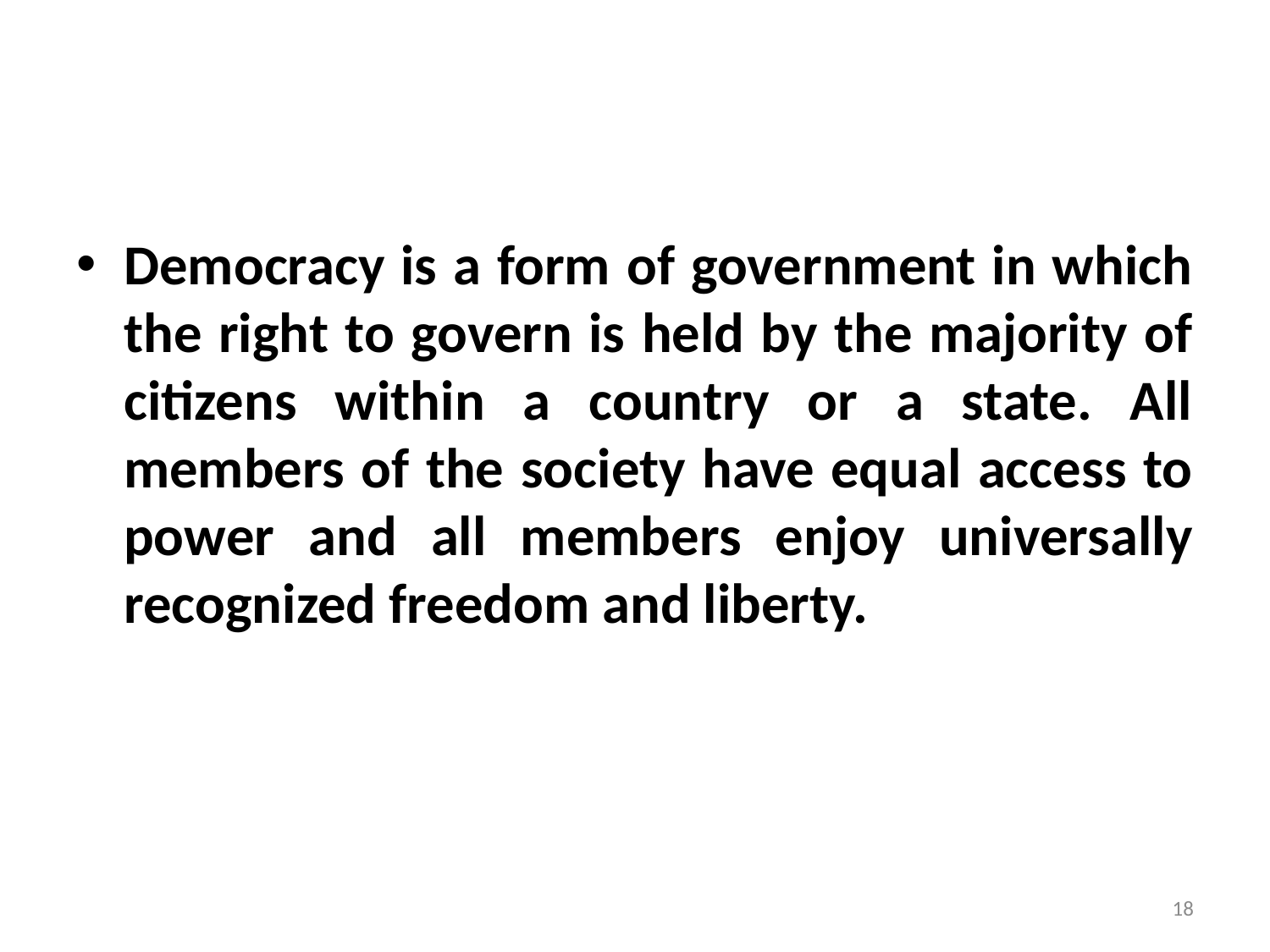

#
Democracy is a form of government in which the right to govern is held by the majority of citizens within a country or a state. All members of the society have equal access to power and all members enjoy universally recognized freedom and liberty.

18